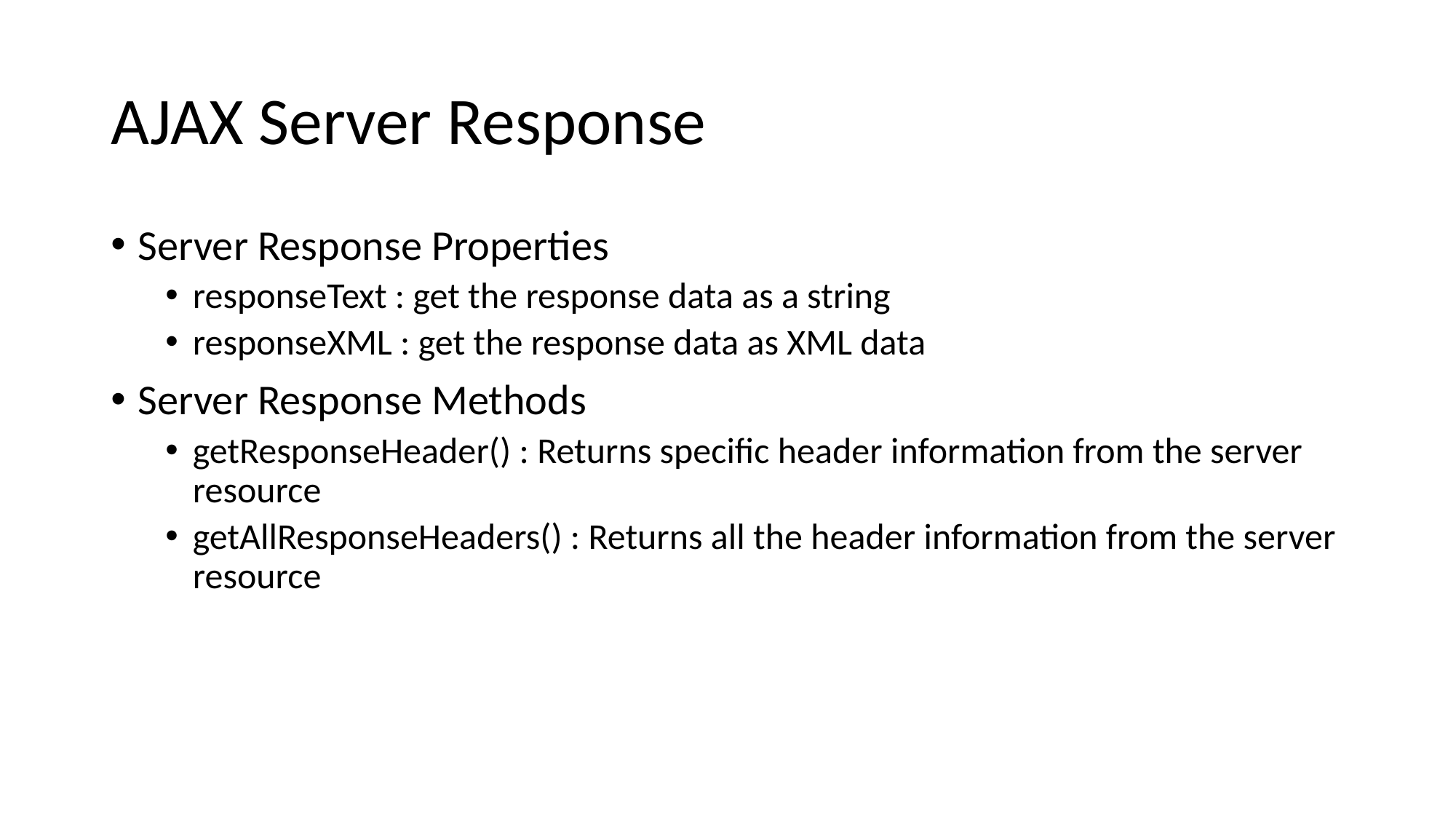

# AJAX Server Response
Server Response Properties
responseText : get the response data as a string
responseXML : get the response data as XML data
Server Response Methods
getResponseHeader() : Returns specific header information from the server resource
getAllResponseHeaders() : Returns all the header information from the server resource